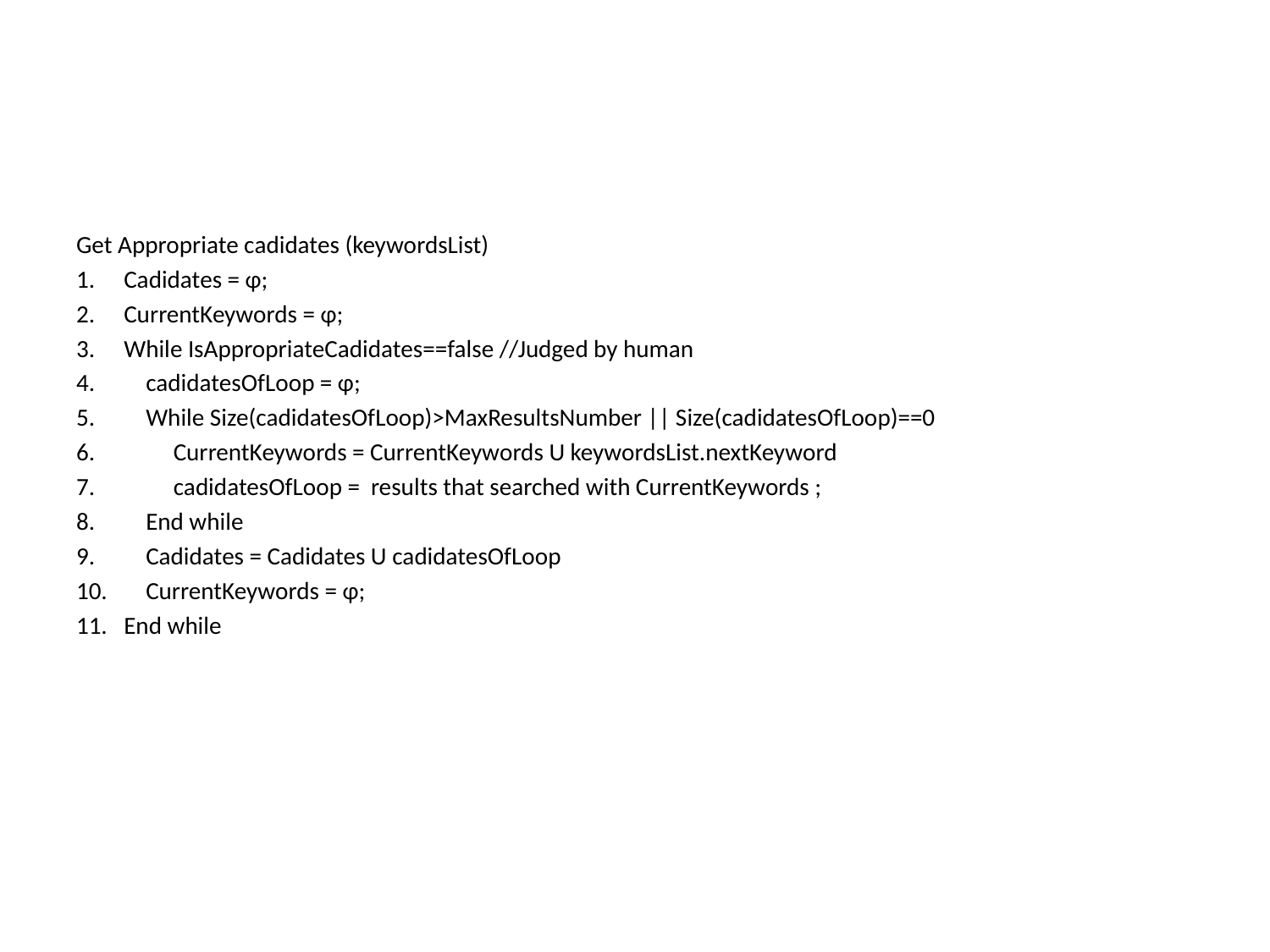

#
Get Appropriate cadidates (keywordsList)
Cadidates = ɸ;
CurrentKeywords = ɸ;
While IsAppropriateCadidates==false //Judged by human
    cadidatesOfLoop = ɸ;
    While Size(cadidatesOfLoop)>MaxResultsNumber || Size(cadidatesOfLoop)==0
         CurrentKeywords = CurrentKeywords U keywordsList.nextKeyword
         cadidatesOfLoop =  results that searched with CurrentKeywords ;
    End while
    Cadidates = Cadidates U cadidatesOfLoop
    CurrentKeywords = ɸ;
End while